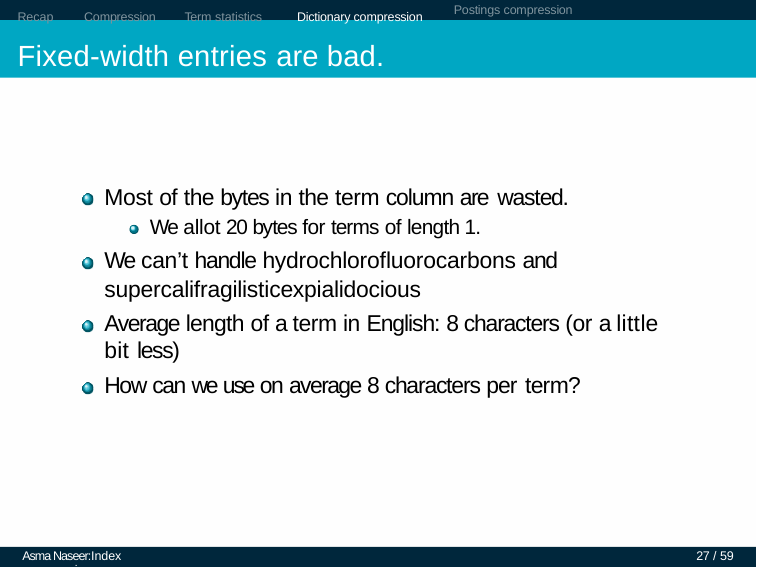

Recap	Compression	Term statistics	Dictionary compression

Fixed-width entries are bad.
Postings compression

Most of the bytes in the term column are wasted.
We allot 20 bytes for terms of length 1.
We can’t handle hydrochlorofluorocarbons and
supercalifragilisticexpialidocious
Average length of a term in English: 8 characters (or a little  bit less)
How can we use on average 8 characters per term?

Asma Naseer:Index compression
27 / 59